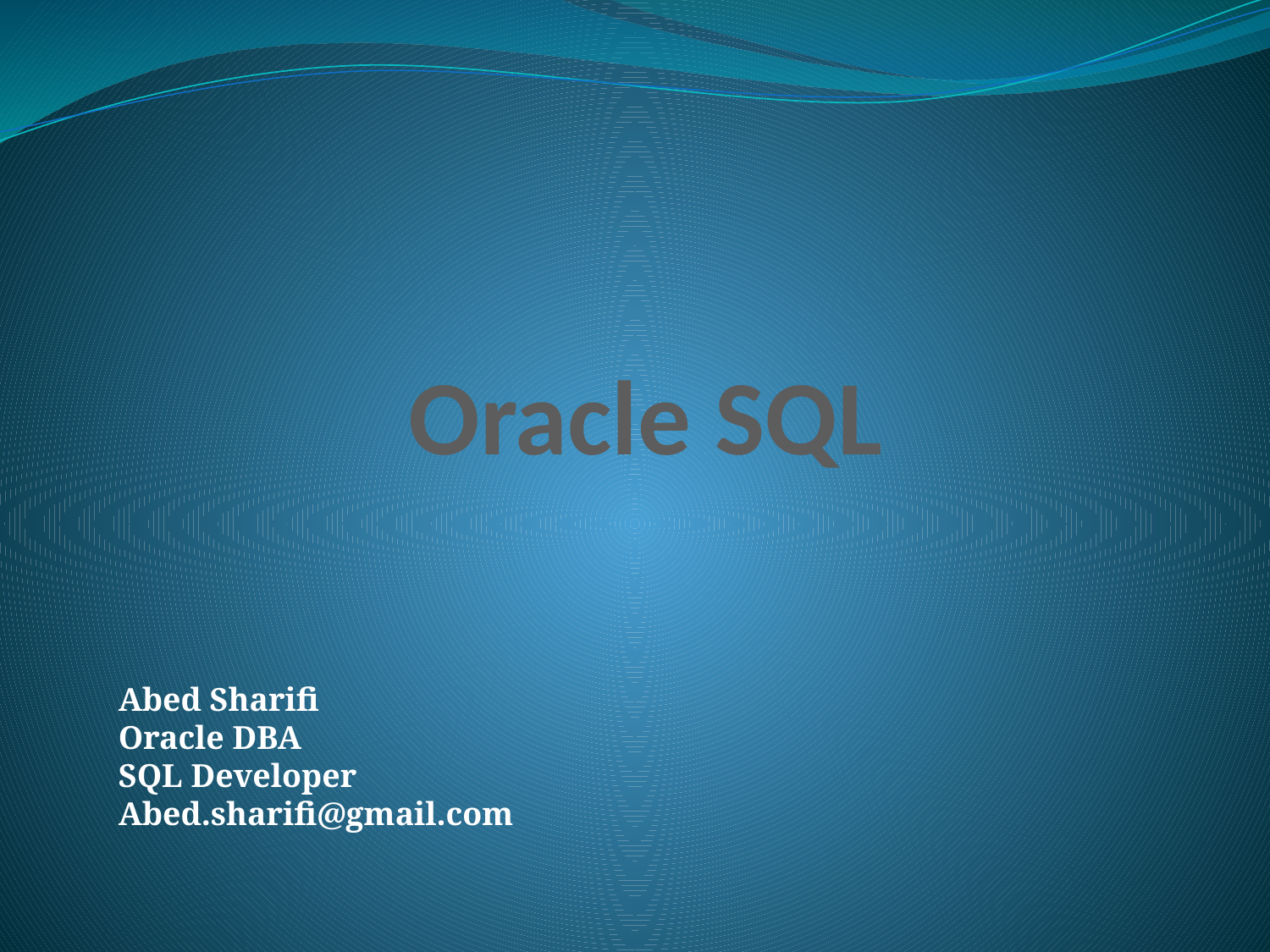

# Oracle SQL
Abed Sharifi
Oracle DBA
SQL Developer
Abed.sharifi@gmail.com